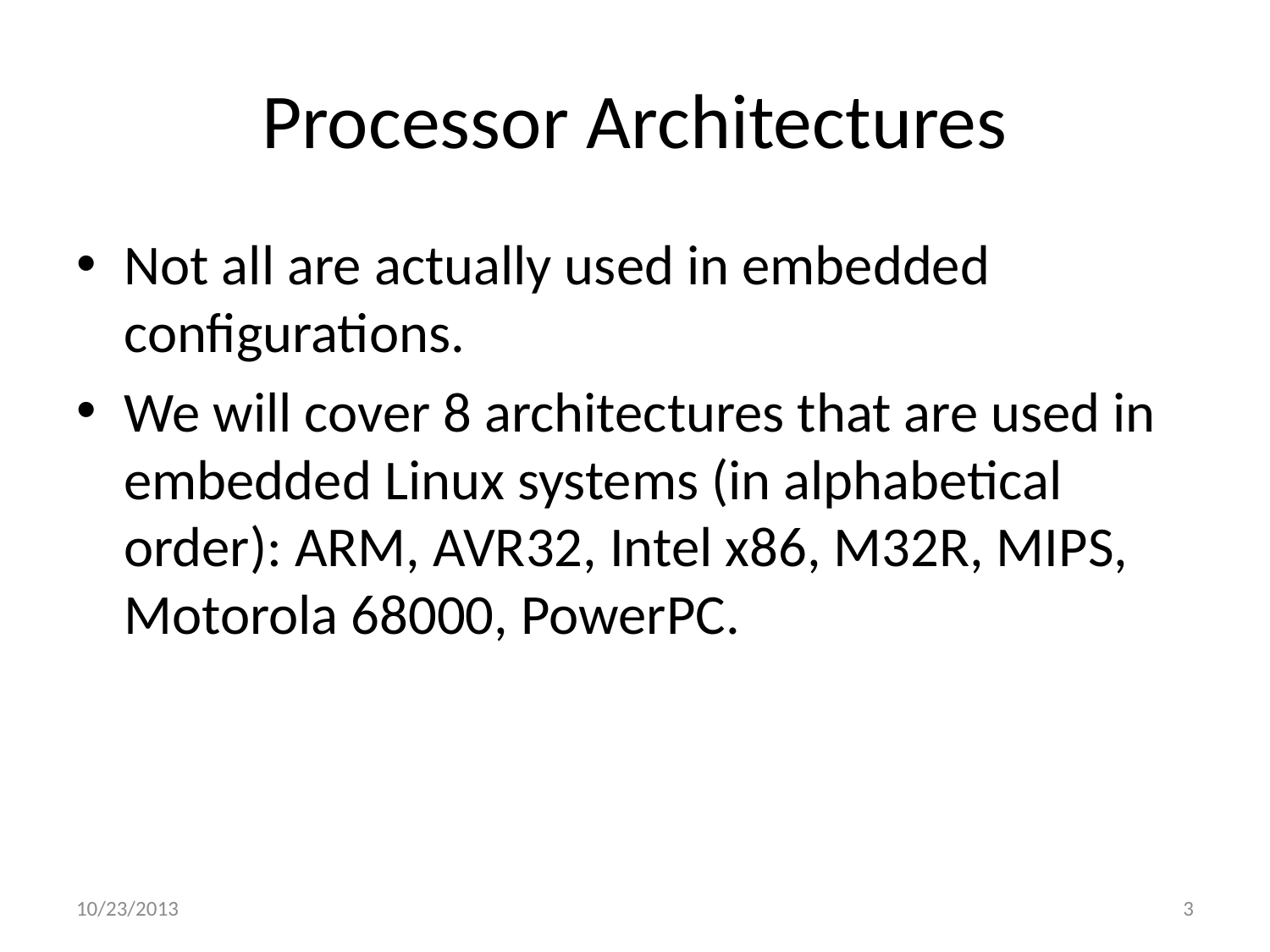

# Processor Architectures
Not all are actually used in embedded configurations.
We will cover 8 architectures that are used in embedded Linux systems (in alphabetical order): ARM, AVR32, Intel x86, M32R, MIPS, Motorola 68000, PowerPC.
10/23/2013
3